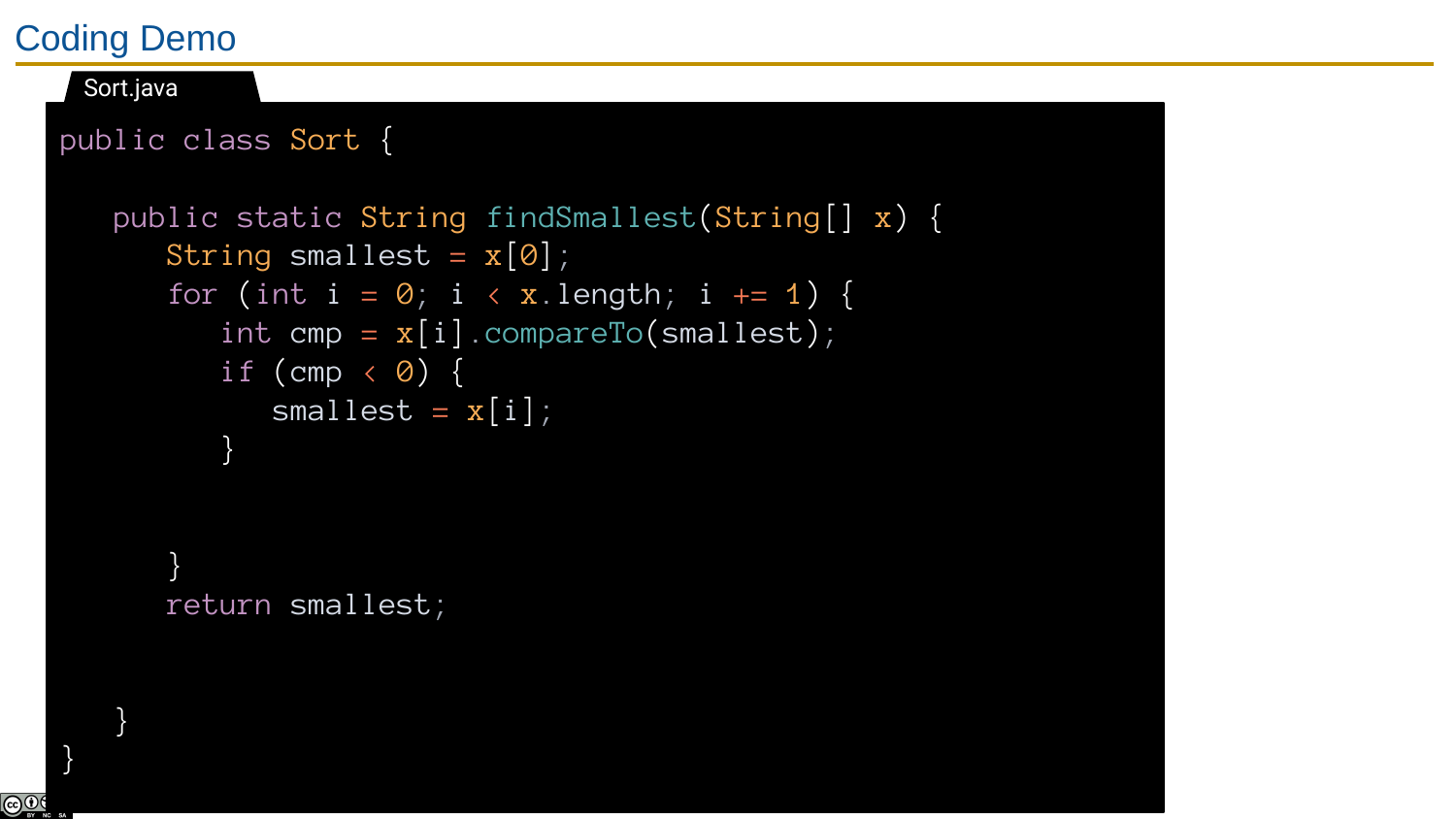

# Coding Demo
Sort.java
public class Sort {

   public static String findSmallest(String[] x) {
      String smallest = x[0];
      for (int i = 0; i < x.length; i += 1) {
         int cmp = x[i].compareTo(smallest);
         if (cmp < 0) {
            smallest = x[i];
         }

      }
      return smallest;

   }
}